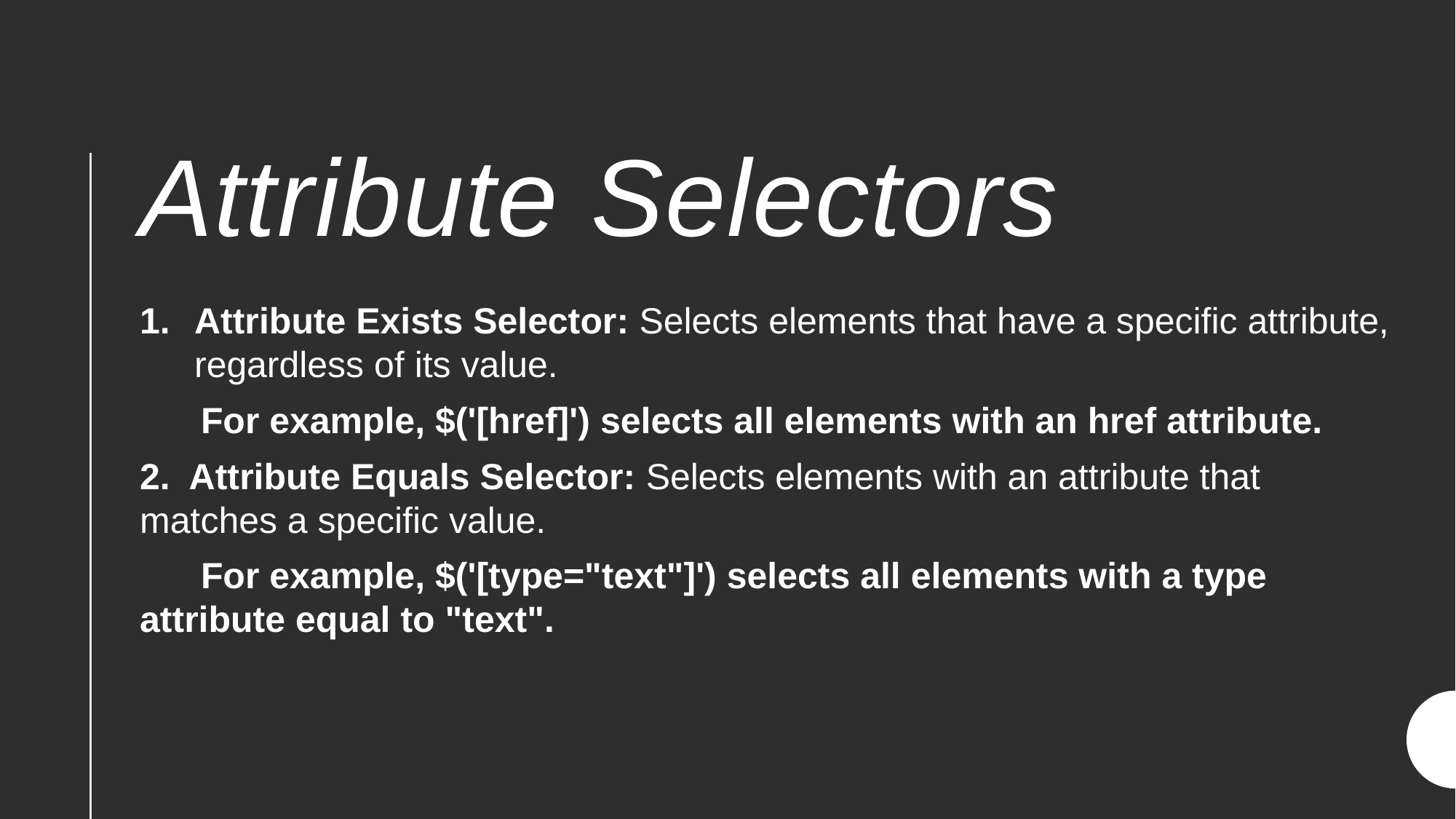

# Attribute Selectors
Attribute Exists Selector: Selects elements that have a specific attribute, regardless of its value.
      For example, $('[href]') selects all elements with an href attribute.
2.  Attribute Equals Selector: Selects elements with an attribute that matches a specific value.
      For example, $('[type="text"]') selects all elements with a type attribute equal to "text".